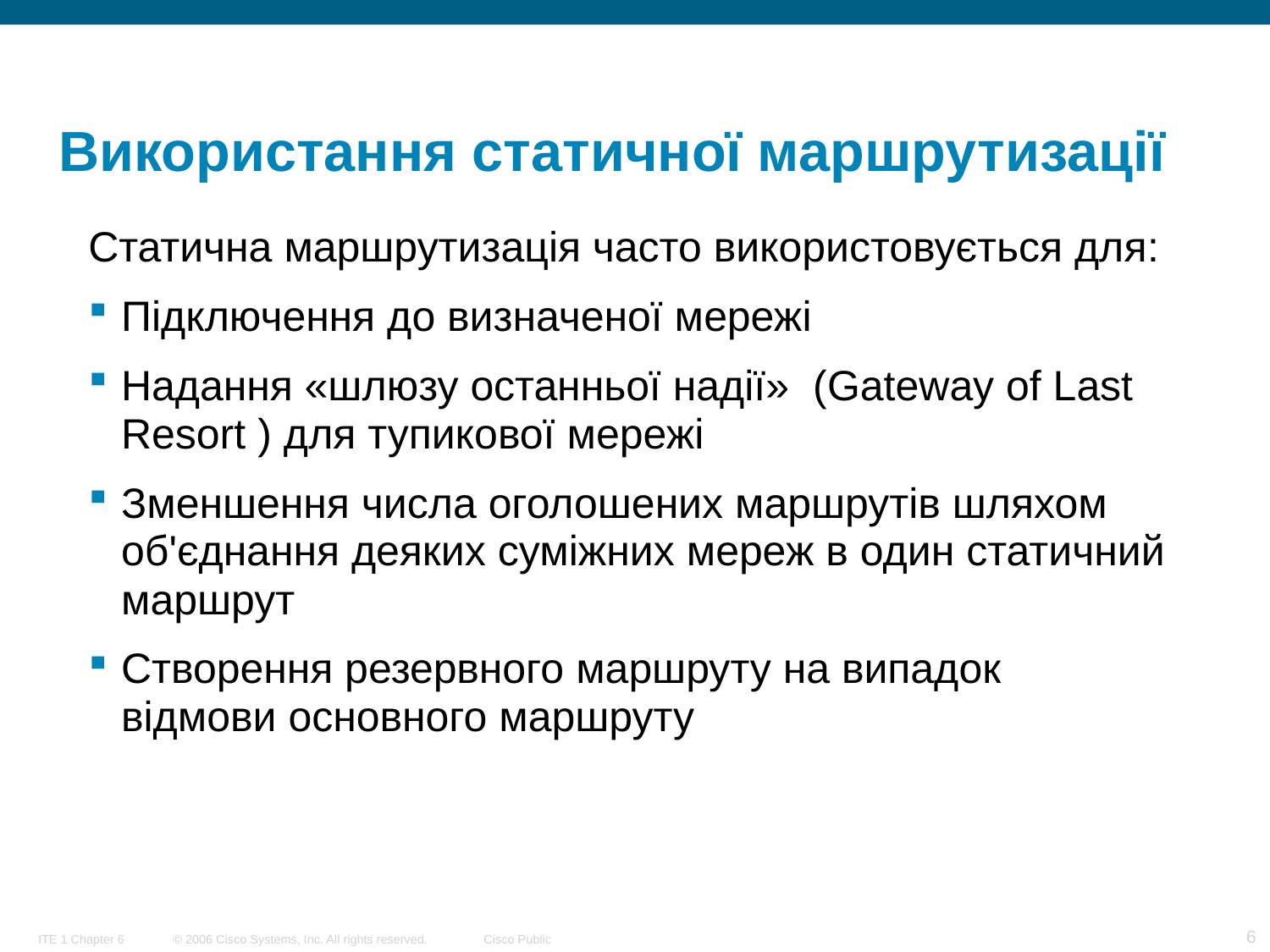

# Використання статичної маршрутизації
Статична маршрутизація часто використовується для:
Підключення до визначеної мережі
Надання «шлюзу останньої надії»  (Gateway of Last Resort ) для тупикової мережі
Зменшення числа оголошених маршрутів шляхом об'єднання деяких суміжних мереж в один статичний маршрут
Створення резервного маршруту на випадок відмови основного маршруту